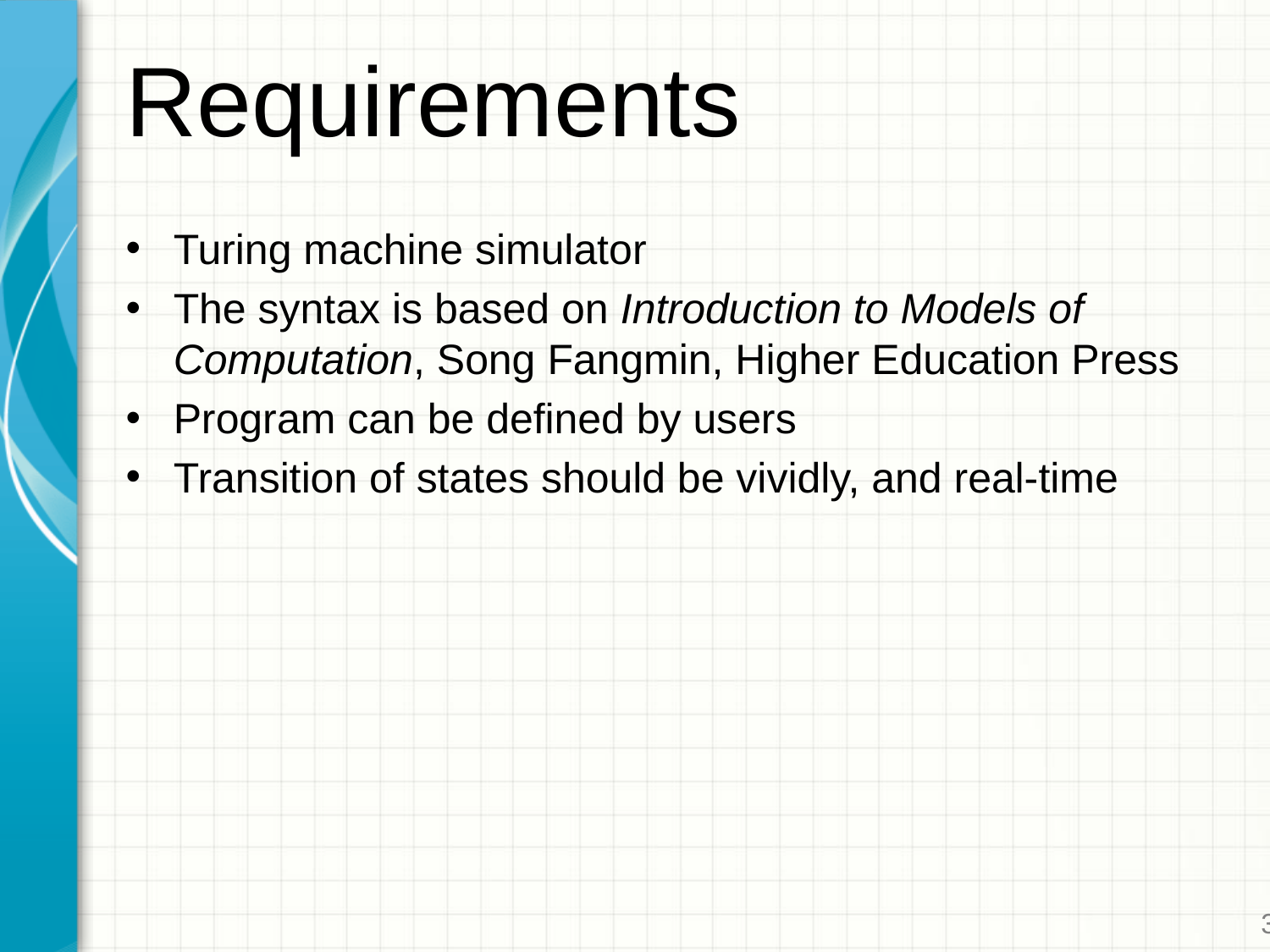

# Requirements
Turing machine simulator
The syntax is based on Introduction to Models of Computation, Song Fangmin, Higher Education Press
Program can be defined by users
Transition of states should be vividly, and real-time